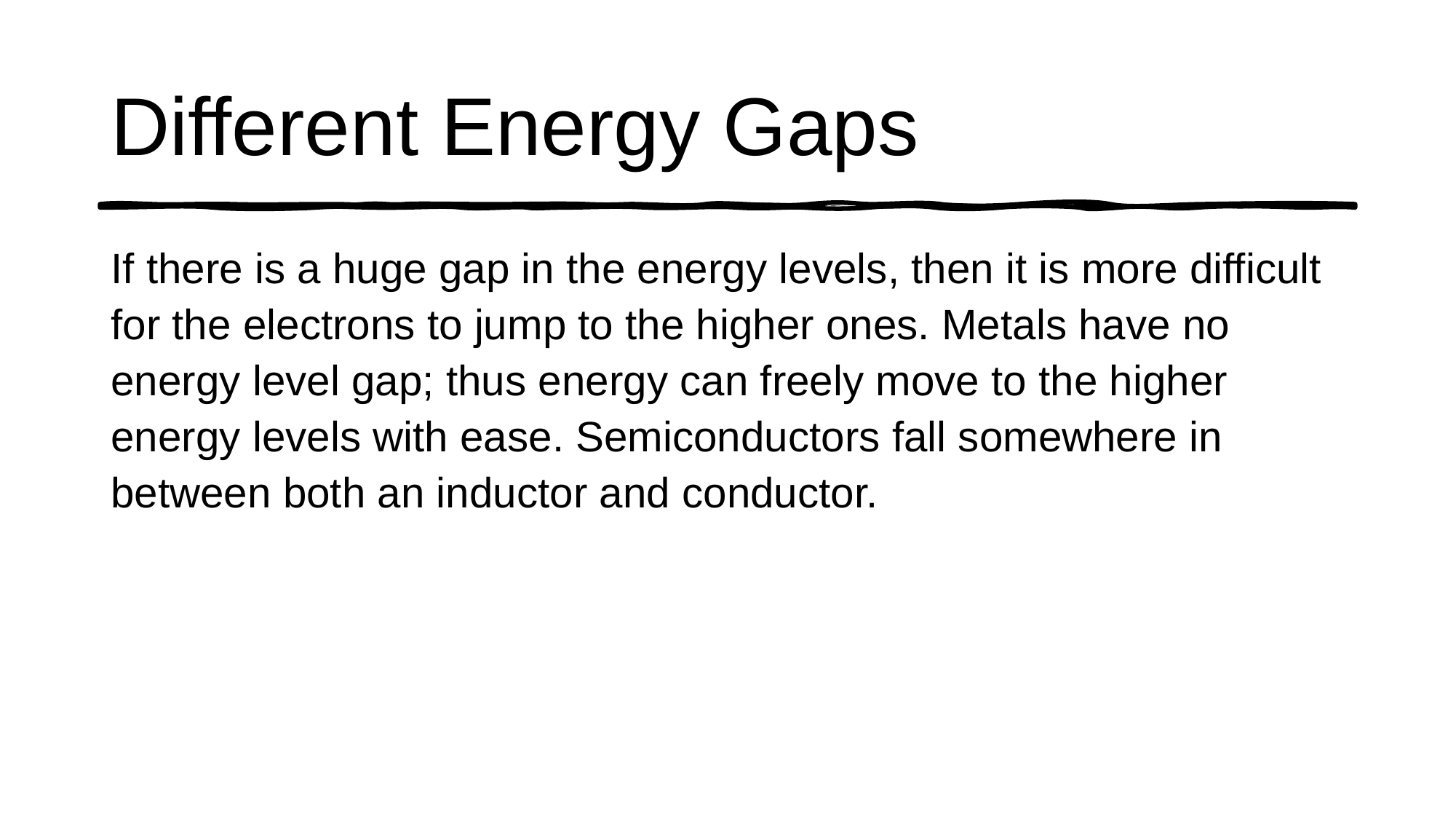

# Different Energy Gaps
If there is a huge gap in the energy levels, then it is more difficult for the electrons to jump to the higher ones. Metals have no energy level gap; thus energy can freely move to the higher energy levels with ease. Semiconductors fall somewhere in between both an inductor and conductor.